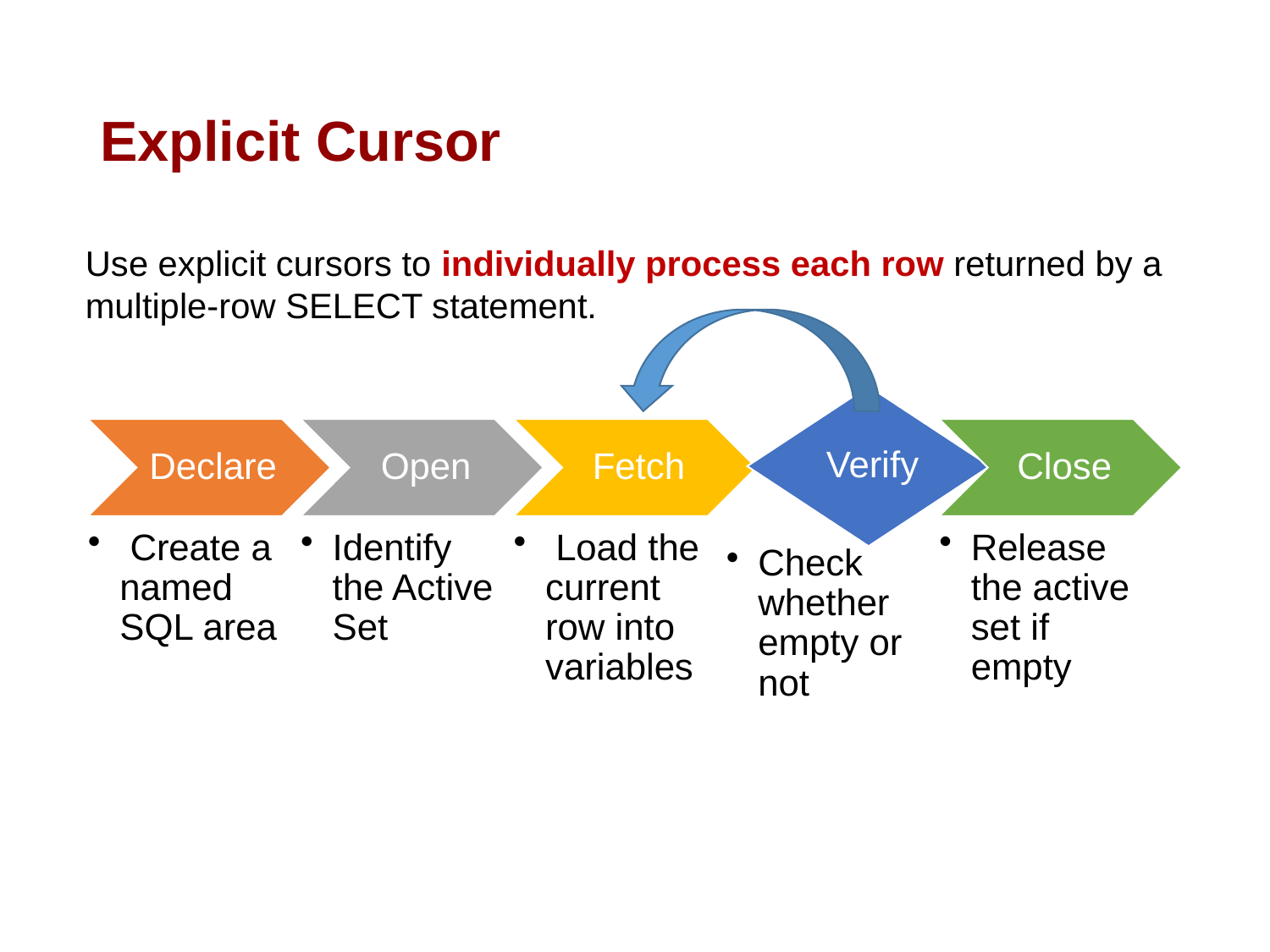

# Explicit Cursor
Use explicit cursors to individually process each row returned by a multiple-row SELECT statement.
Declare
 Create a named SQL area
Open
Identify the Active Set
Fetch
 Load the current row into variables
Verify
Check whether empty or not
Close
Release the active set if empty